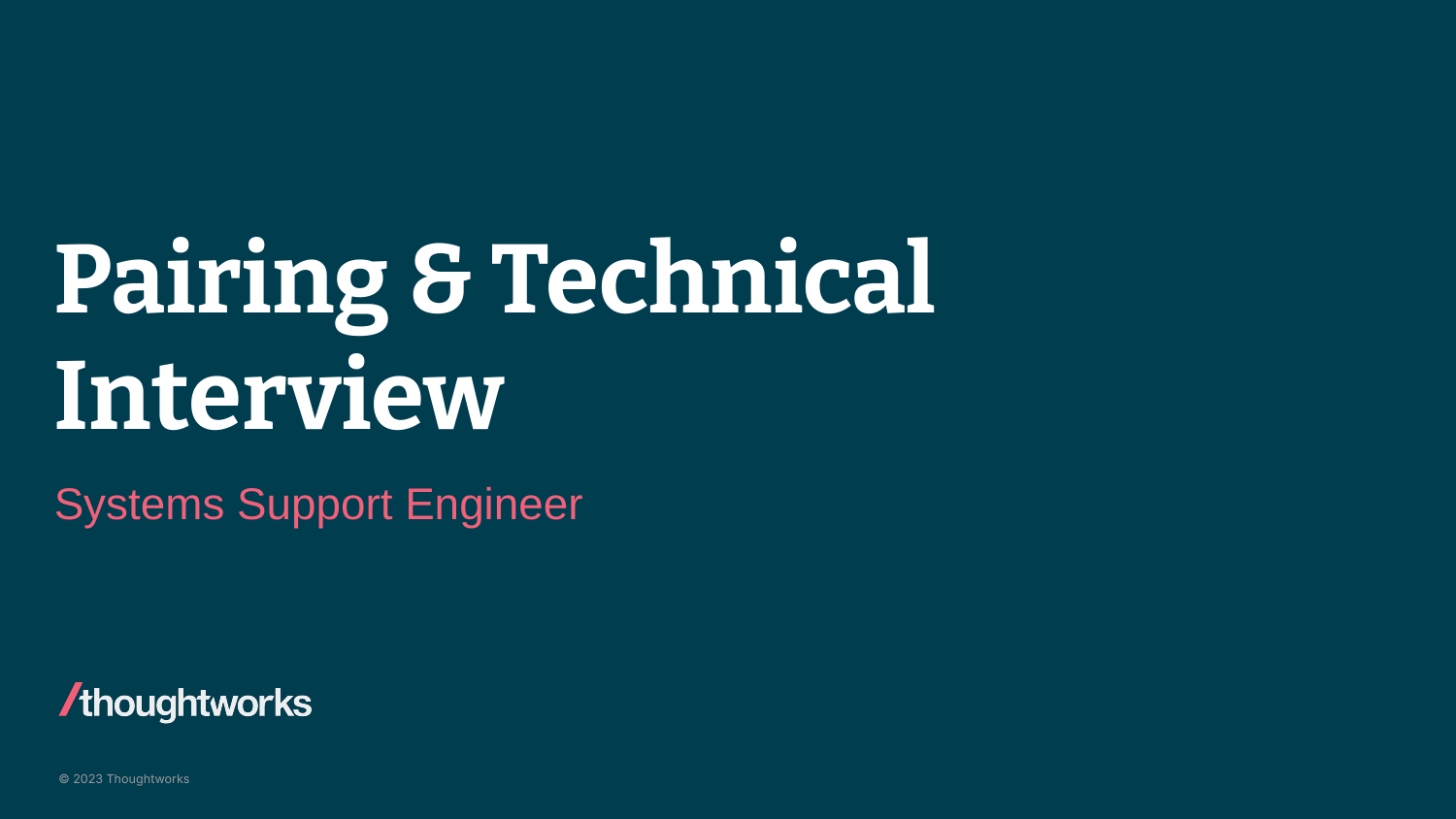

Pairing & Technical Interview
Systems Support Engineer